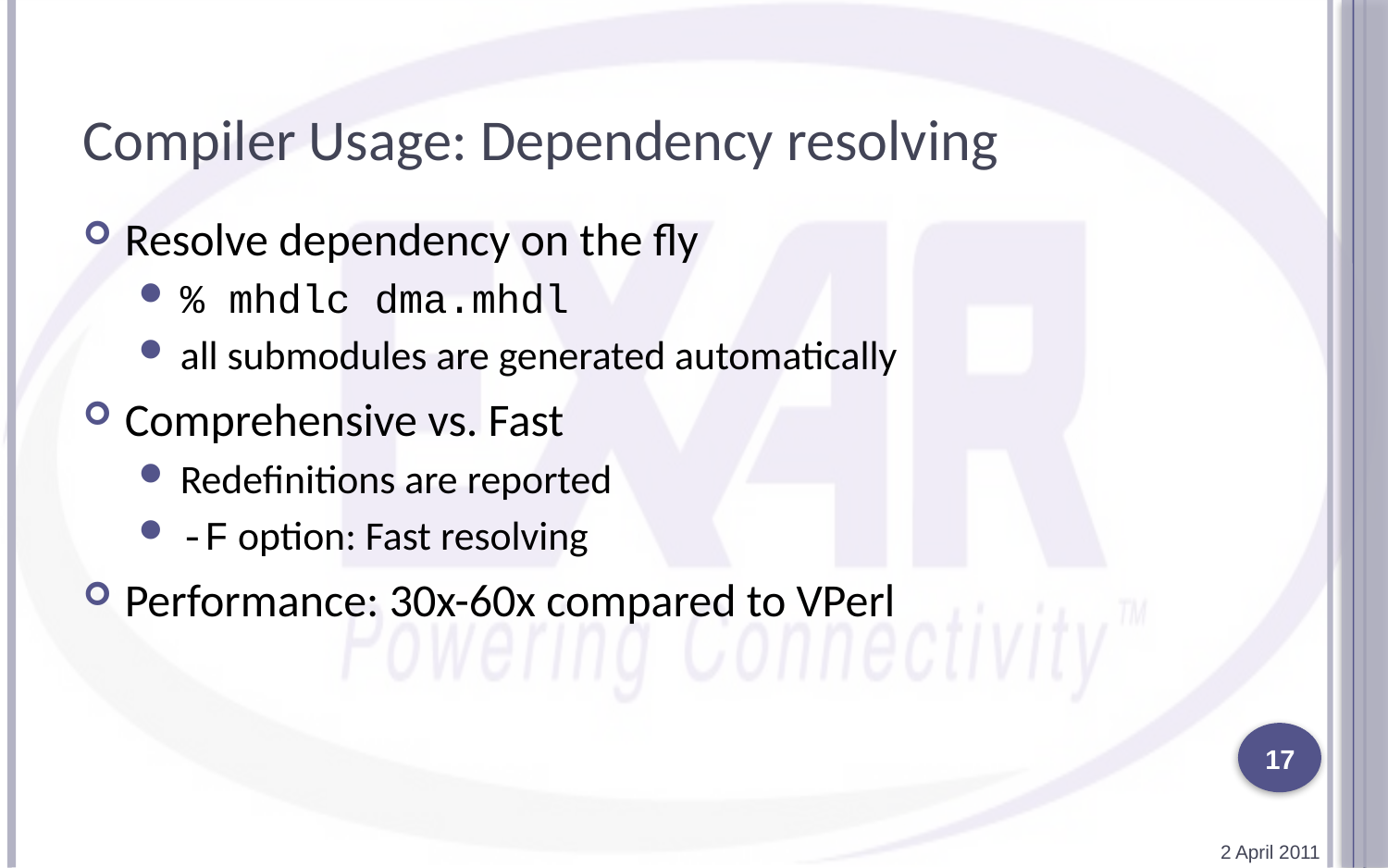

# Compiler Usage: Dependency resolving
Resolve dependency on the fly
% mhdlc dma.mhdl
all submodules are generated automatically
Comprehensive vs. Fast
Redefinitions are reported
-F option: Fast resolving
Performance: 30x-60x compared to VPerl
17
2 April 2011